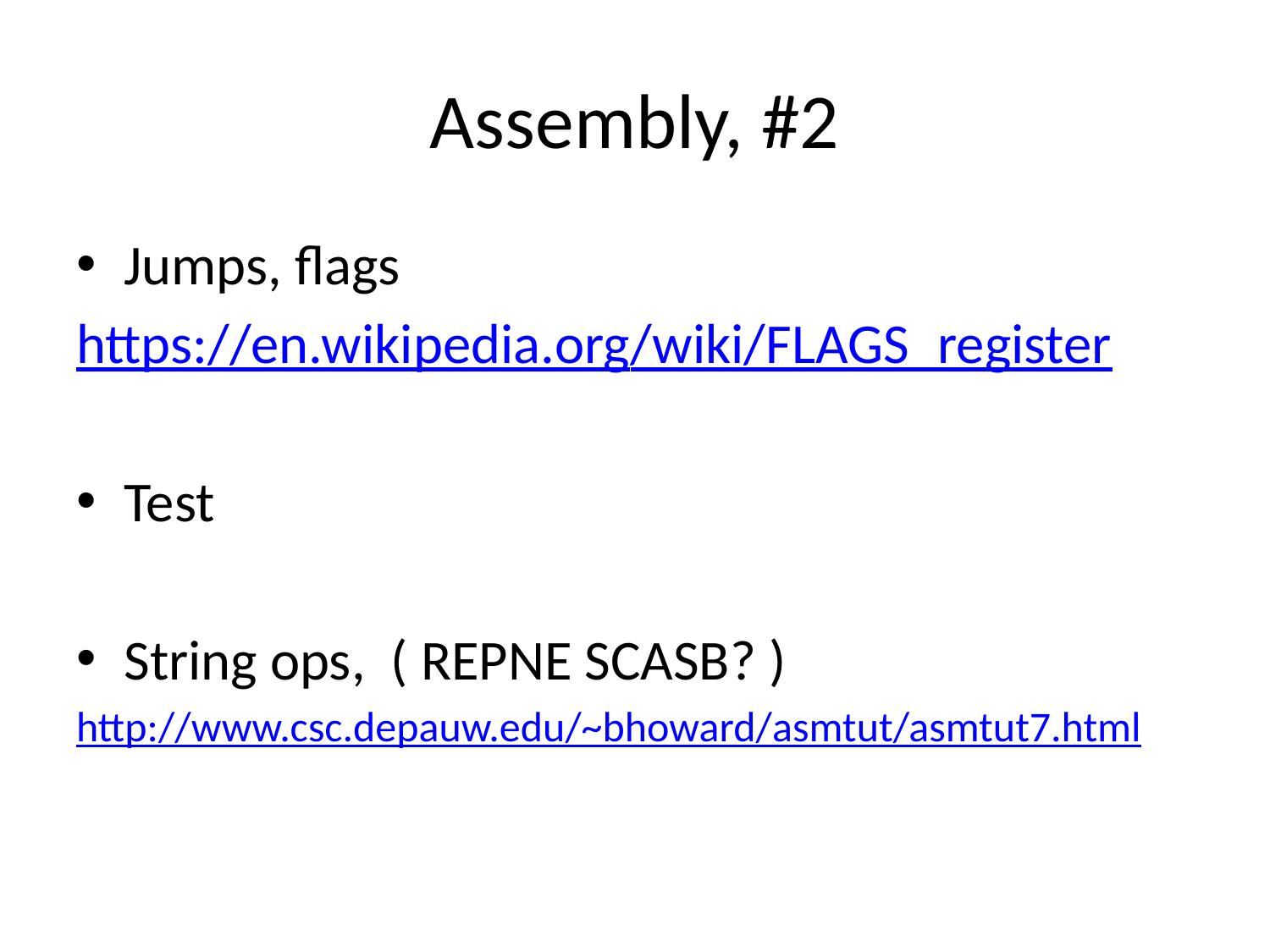

# Assembly, #2
Jumps, flags
https://en.wikipedia.org/wiki/FLAGS_register

Test

String ops,  ( REPNE SCASB? )
http://www.csc.depauw.edu/~bhoward/asmtut/asmtut7.html